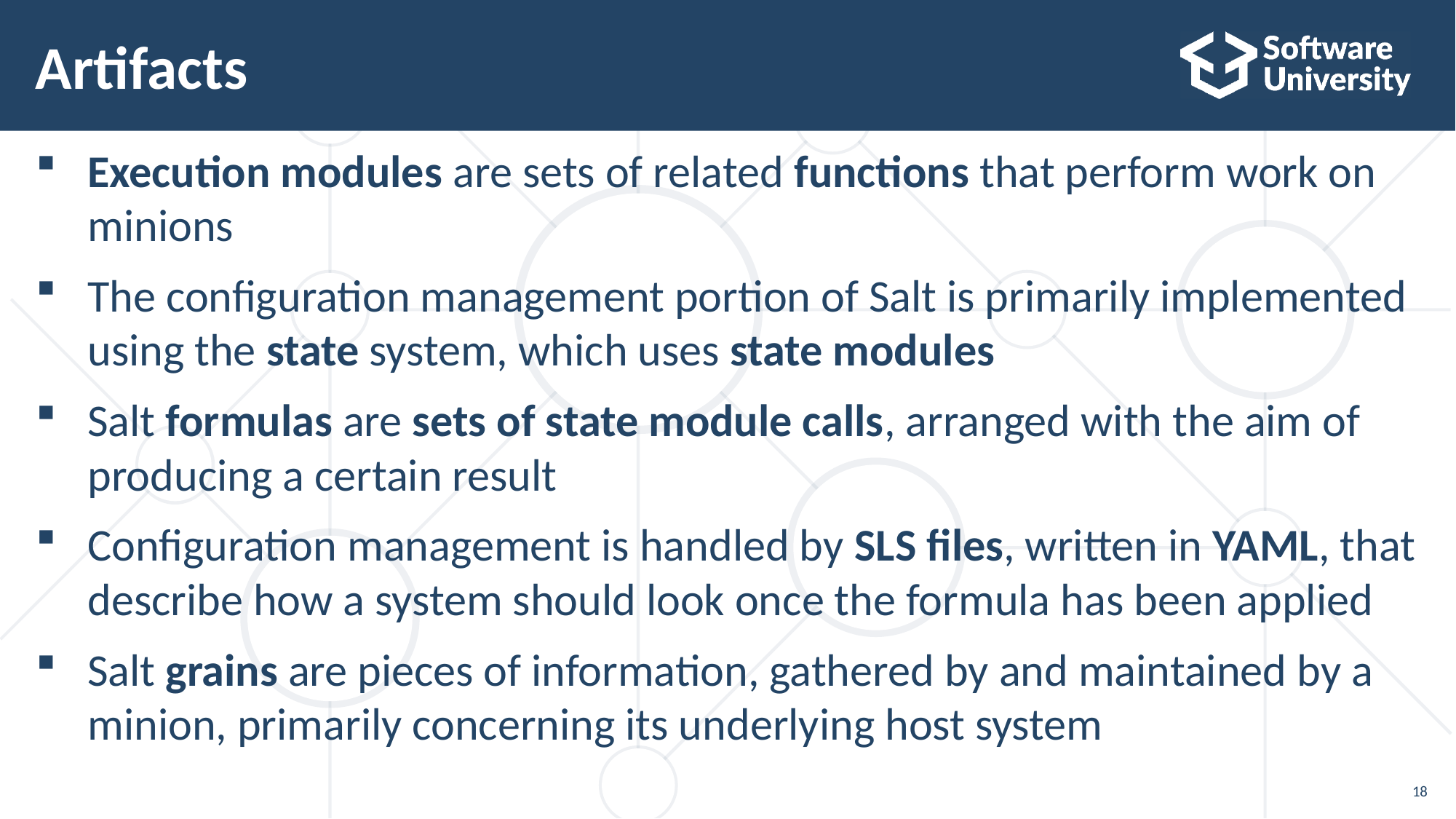

# Artifacts
Execution modules are sets of related functions that perform work on minions
The configuration management portion of Salt is primarily implemented using the state system, which uses state modules
Salt formulas are sets of state module calls, arranged with the aim of producing a certain result
Configuration management is handled by SLS files, written in YAML, that describe how a system should look once the formula has been applied
Salt grains are pieces of information, gathered by and maintained by a minion, primarily concerning its underlying host system
18